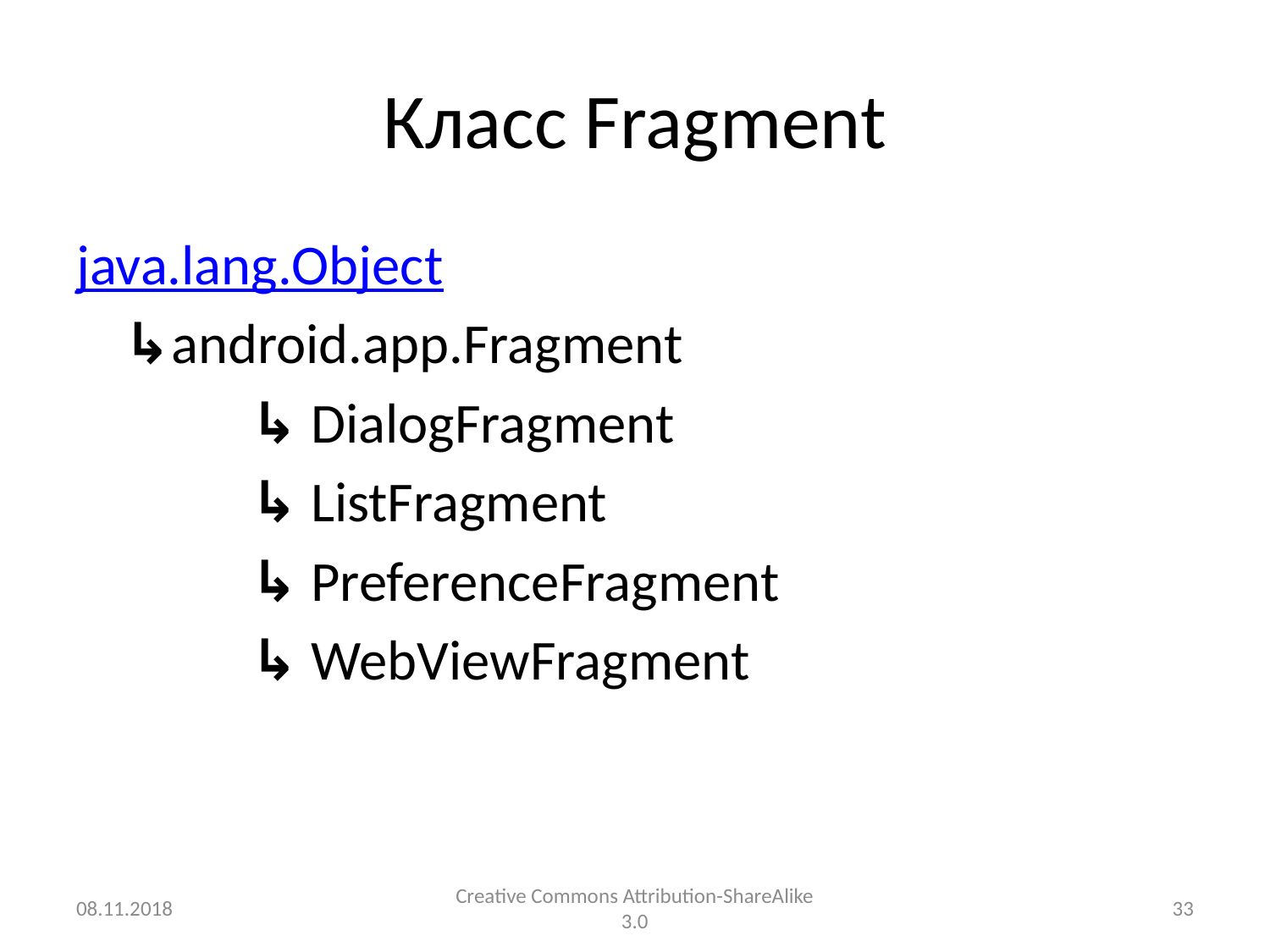

# Класс Fragment
java.lang.Object
	↳android.app.Fragment
		↳ DialogFragment
		↳ ListFragment
		↳ PreferenceFragment
		↳ WebViewFragment
08.11.2018
Creative Commons Attribution-ShareAlike 3.0
33